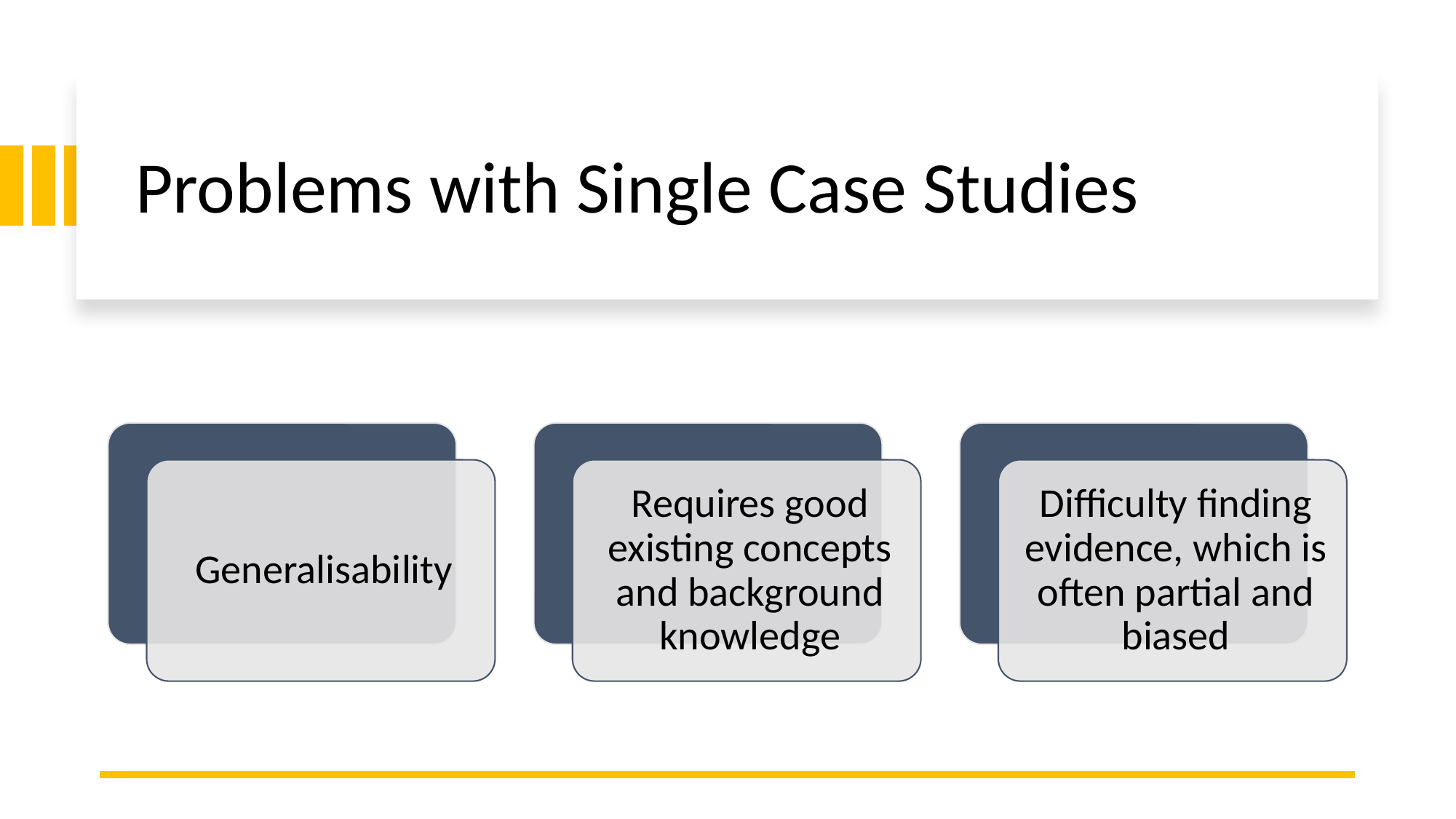

# Problems with Single Case Studies

Generalisability
Requires good existing concepts and background knowledge
Difficulty finding evidence, which is often partial and biased